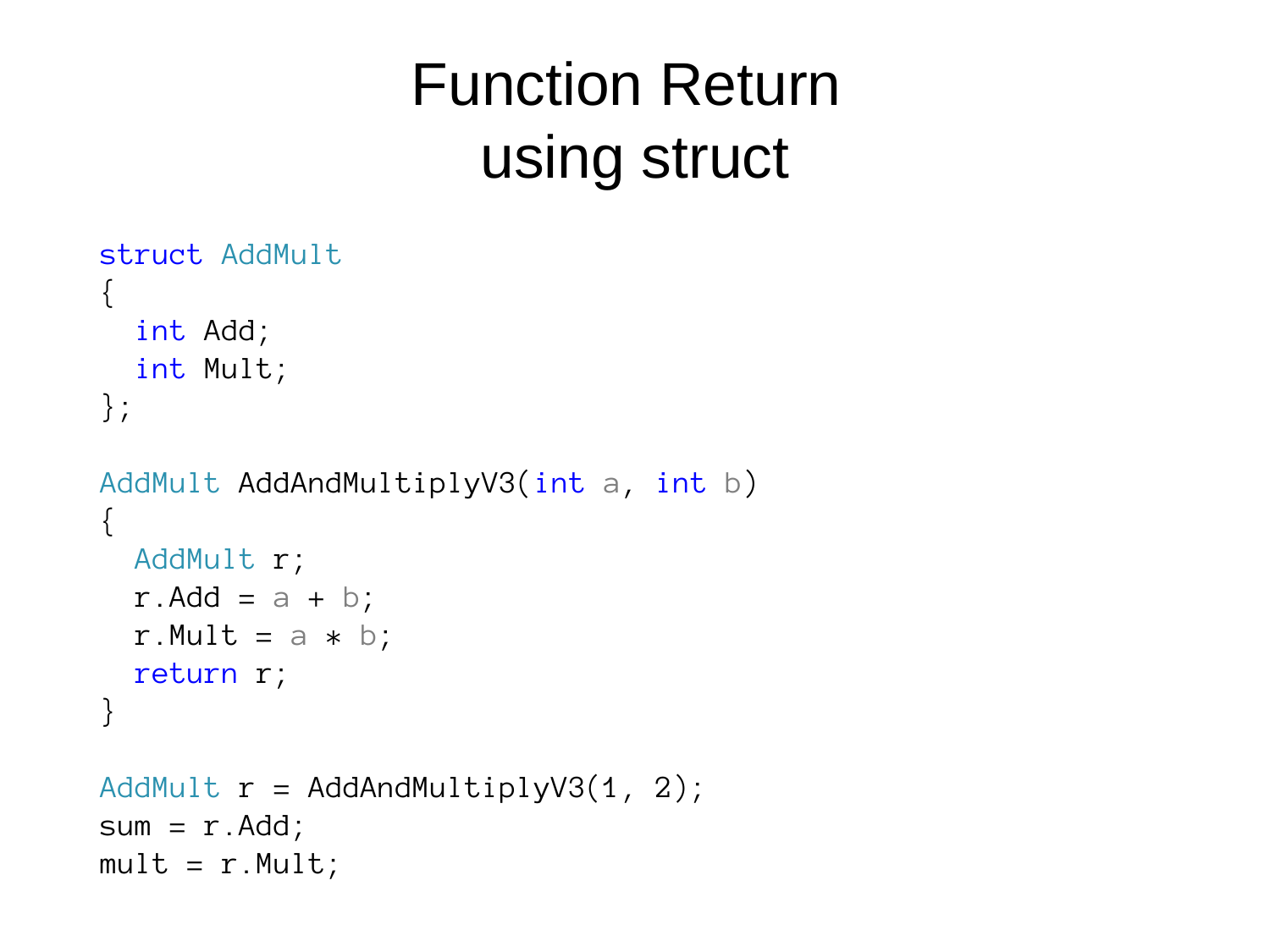

# Function Return using struct
struct AddMult
{
  int Add;
  int Mult;
};

AddMult AddAndMultiplyV3(int a, int b)
{
  AddMult r;
  r.Add = a + b;
  r.Mult = a * b;
  return r;
}

AddMult r = AddAndMultiplyV3(1, 2);
sum = r.Add;
mult = r.Mult;